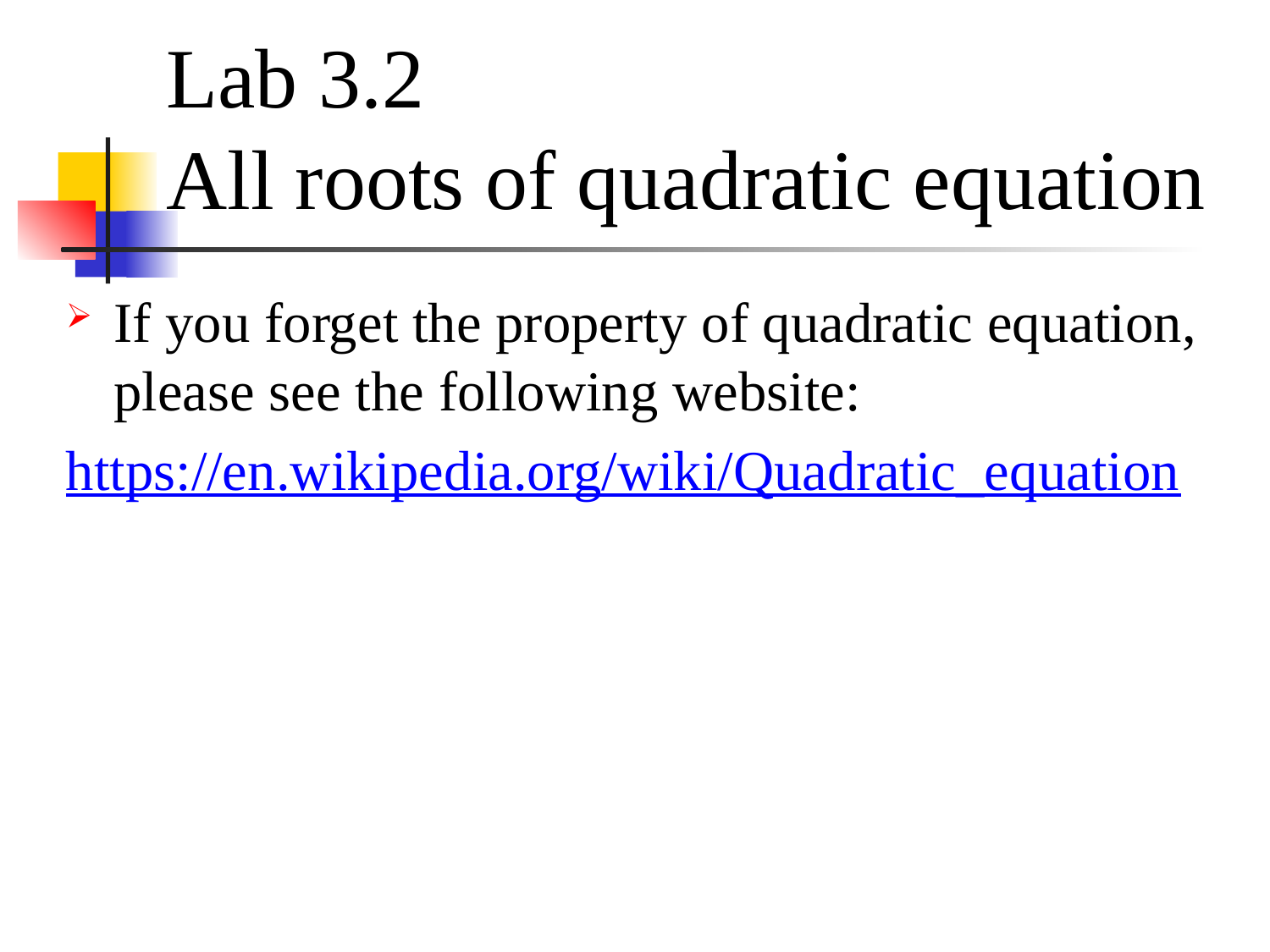

# Lab 3.2 All roots of quadratic equation
If you forget the property of quadratic equation, please see the following website:
https://en.wikipedia.org/wiki/Quadratic_equation
10